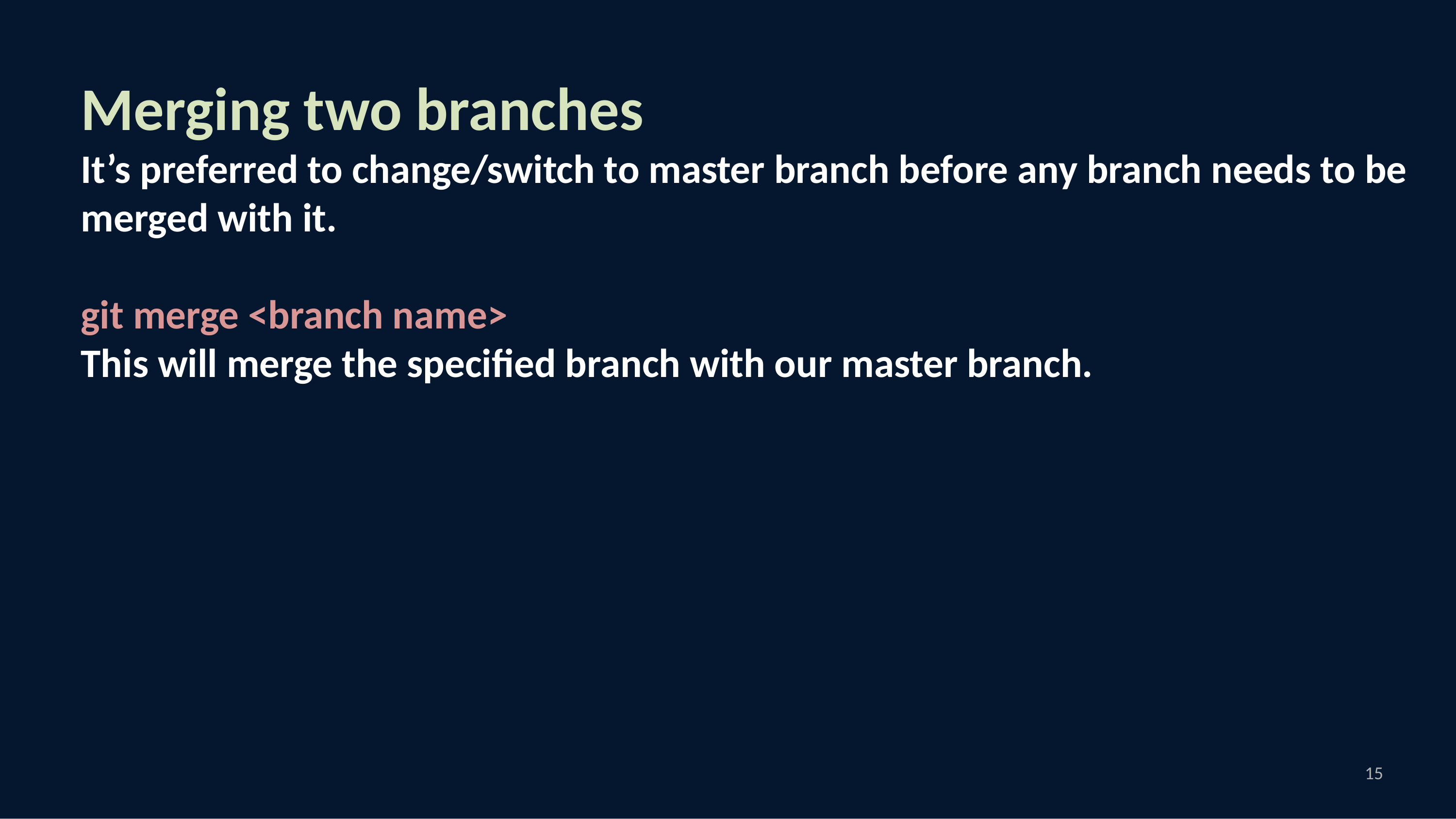

Merging two branches
It’s preferred to change/switch to master branch before any branch needs to be merged with it.

git merge <branch name>
This will merge the specified branch with our master branch.
15